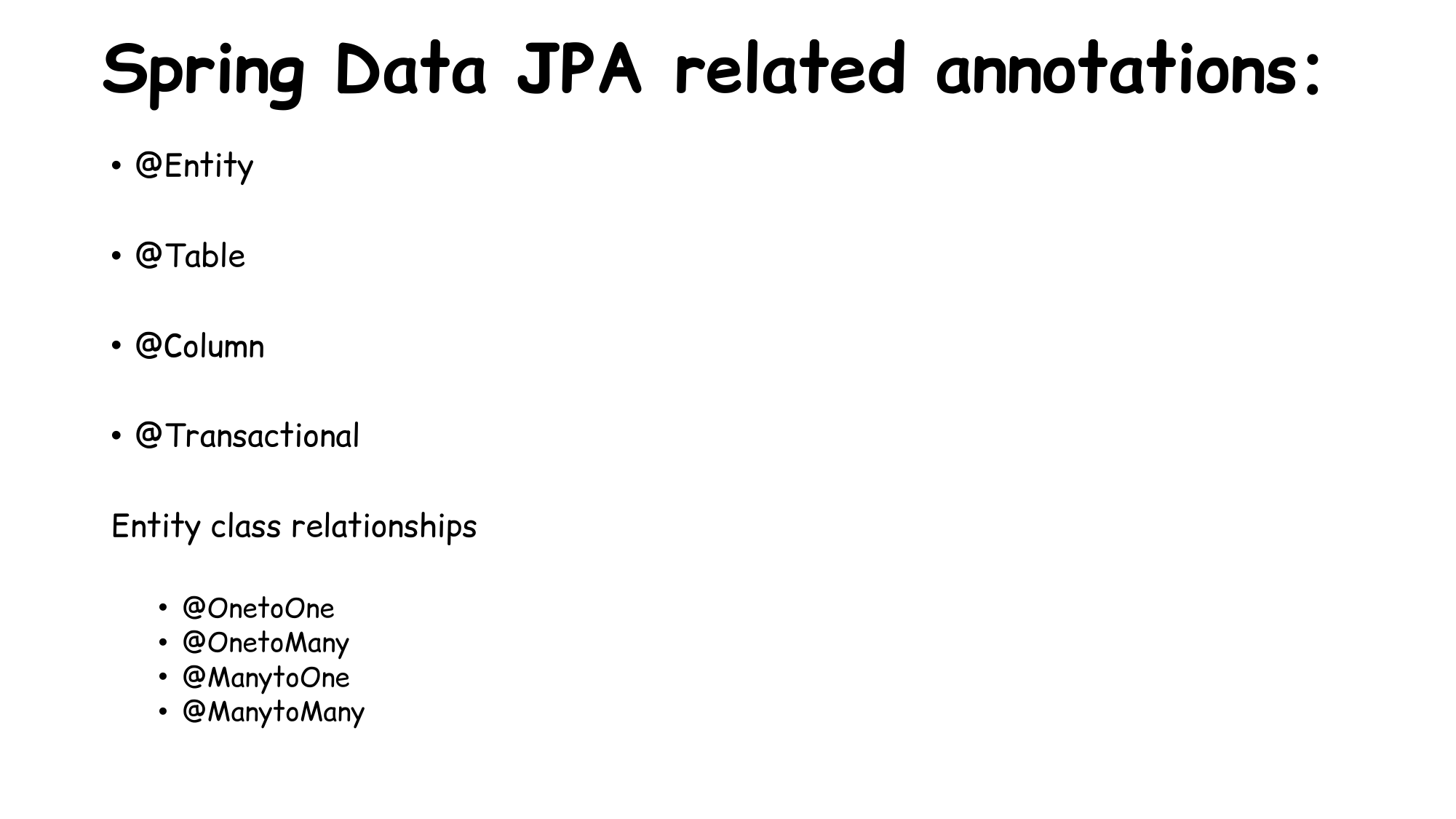

# Spring Data JPA related annotations:
@Entity

@Table

@Column

@Transactional

Entity class relationships

@OnetoOne
@OnetoMany
@ManytoOne
@ManytoMany